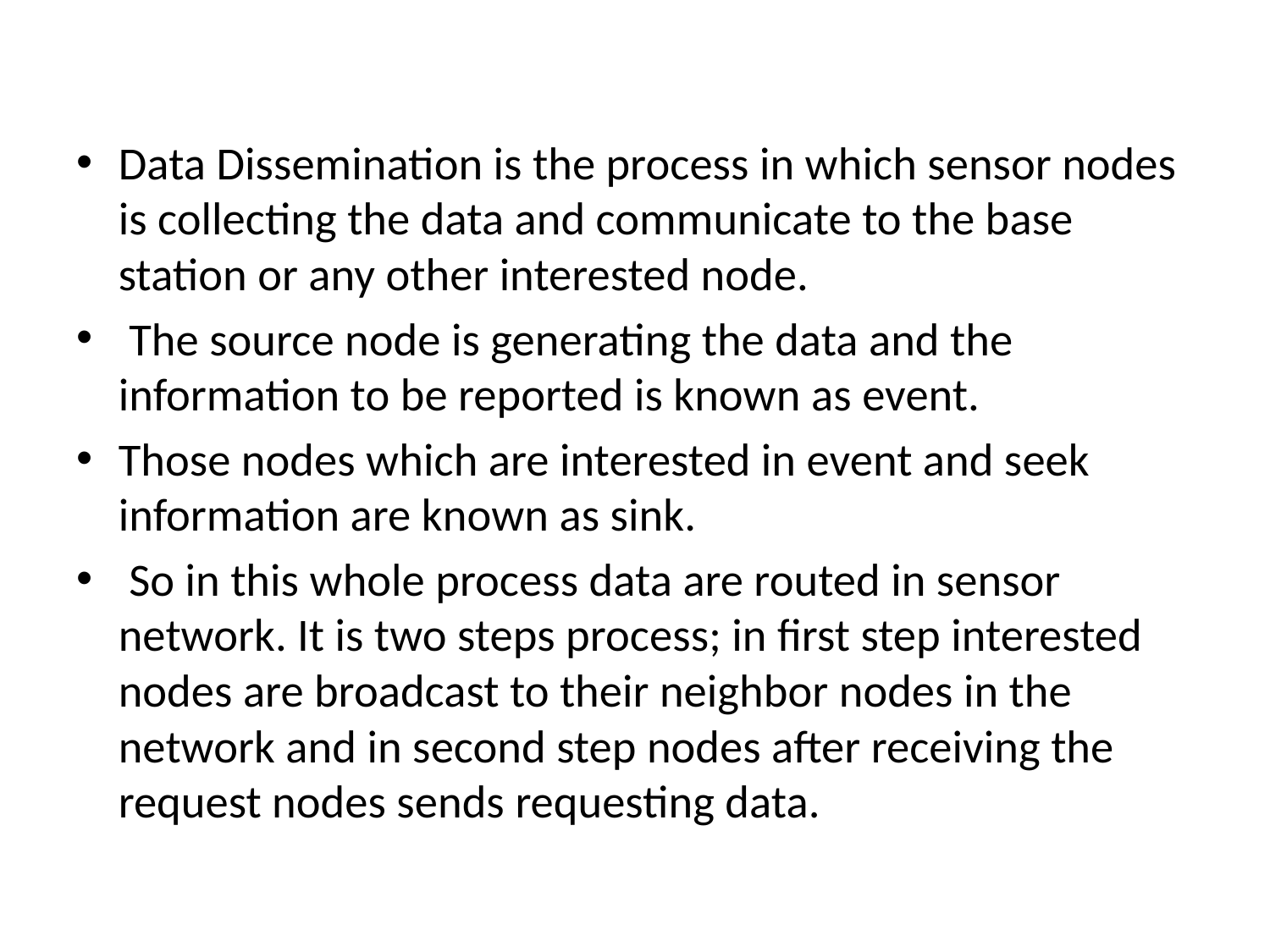

#
Data Dissemination is the process in which sensor nodes is collecting the data and communicate to the base station or any other interested node.
 The source node is generating the data and the information to be reported is known as event.
Those nodes which are interested in event and seek information are known as sink.
 So in this whole process data are routed in sensor network. It is two steps process; in first step interested nodes are broadcast to their neighbor nodes in the network and in second step nodes after receiving the request nodes sends requesting data.